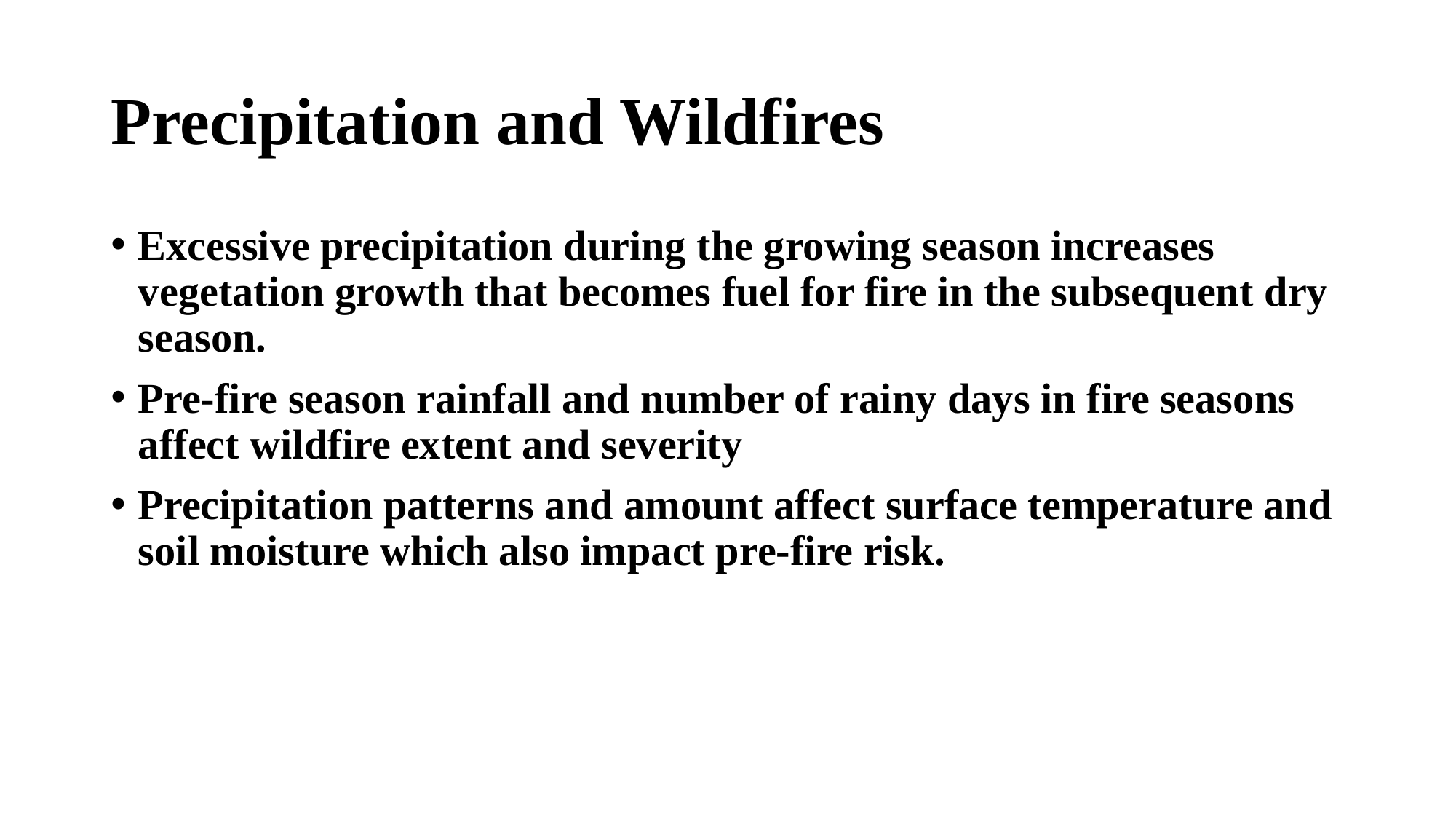

# Precipitation and Wildfires
Excessive precipitation during the growing season increases vegetation growth that becomes fuel for fire in the subsequent dry season.
Pre-fire season rainfall and number of rainy days in fire seasons affect wildfire extent and severity
Precipitation patterns and amount affect surface temperature and soil moisture which also impact pre-fire risk.